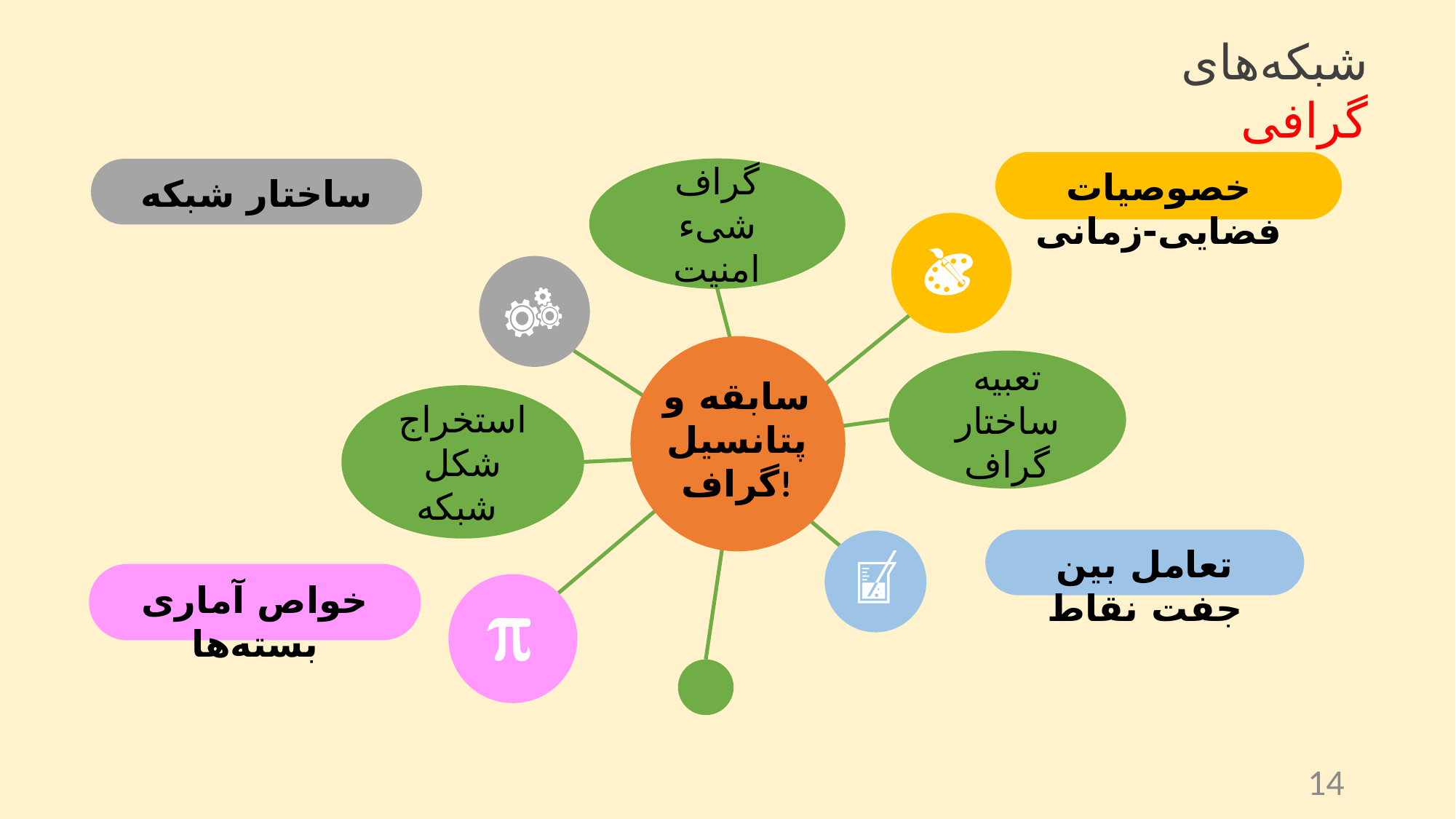

شبکه‌های گرافی

خصوصیات فضایی-زمانی

گراف شیء امنیت

تعبیه ساختار گراف
استخراج شکل شبکه

ساختار شبکه

سابقه و پتانسیل گراف!

تعامل بین جفت نقاط

خواص آماری بسته‌ها

14